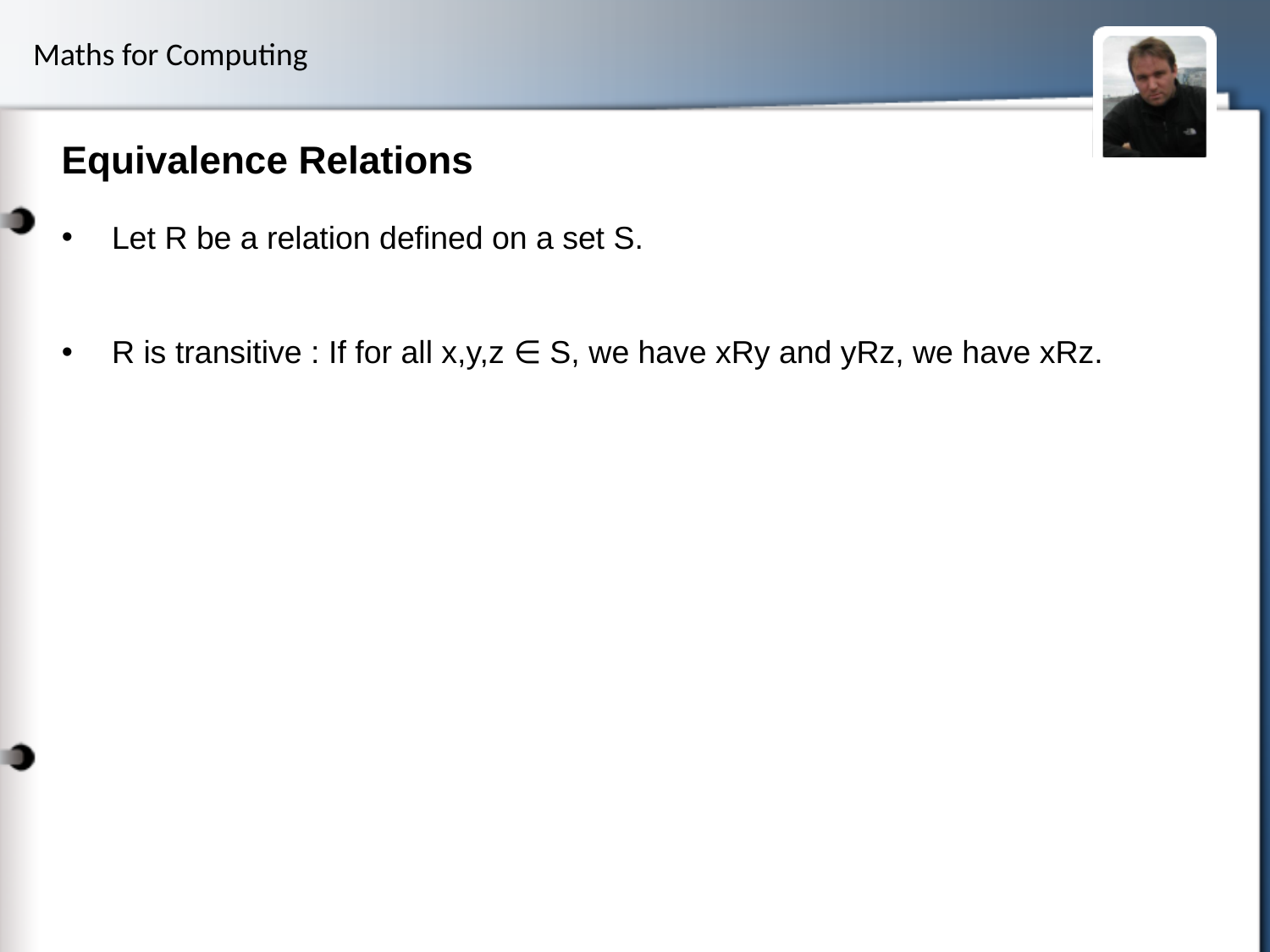

# Equivalence Relations
Let R be a relation defined on a set S.

R is transitive : If for all x,y,z ∈ S, we have xRy and yRz, we have xRz.